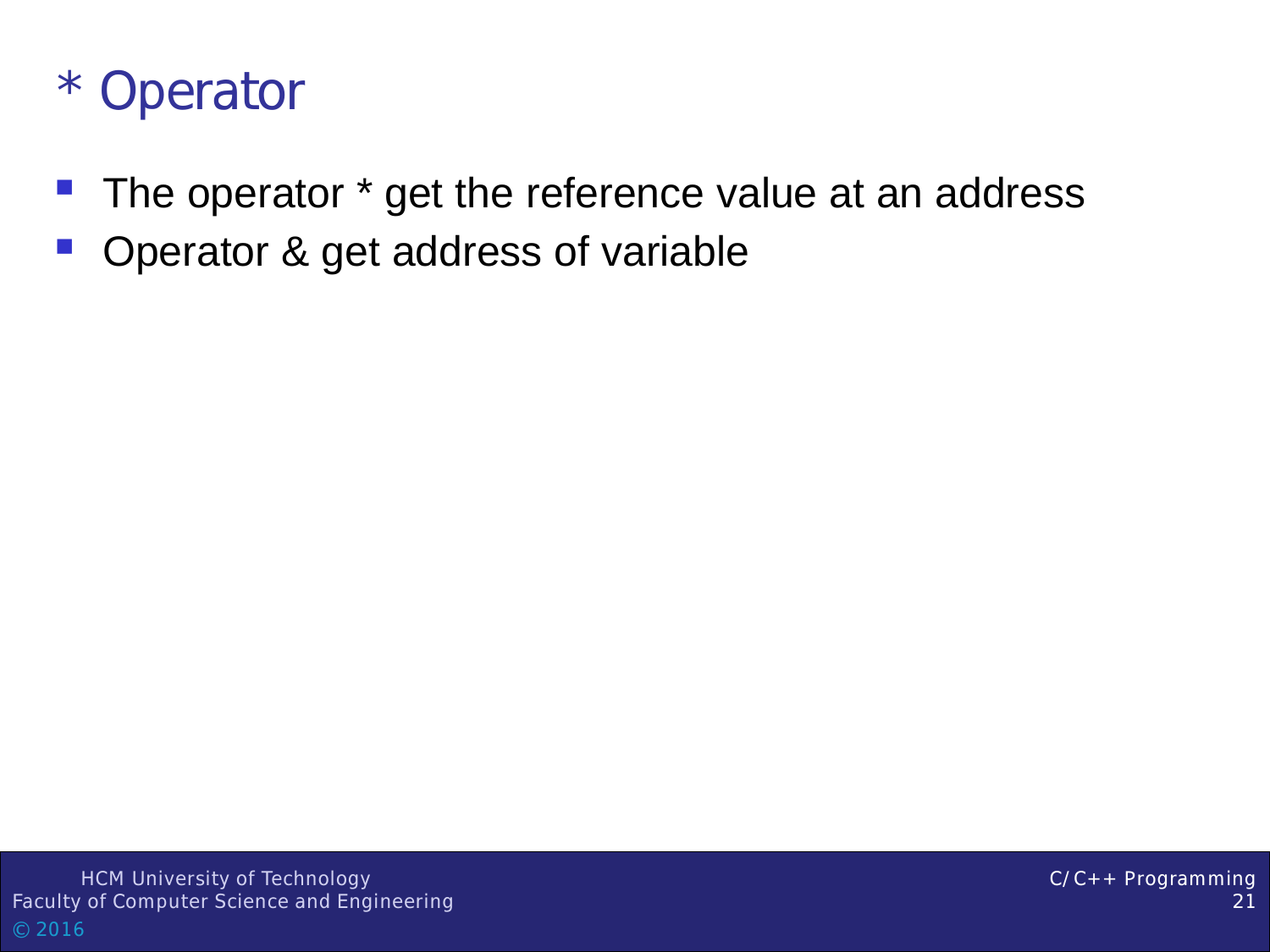

# * Operator
The operator * get the reference value at an address
Operator & get address of variable